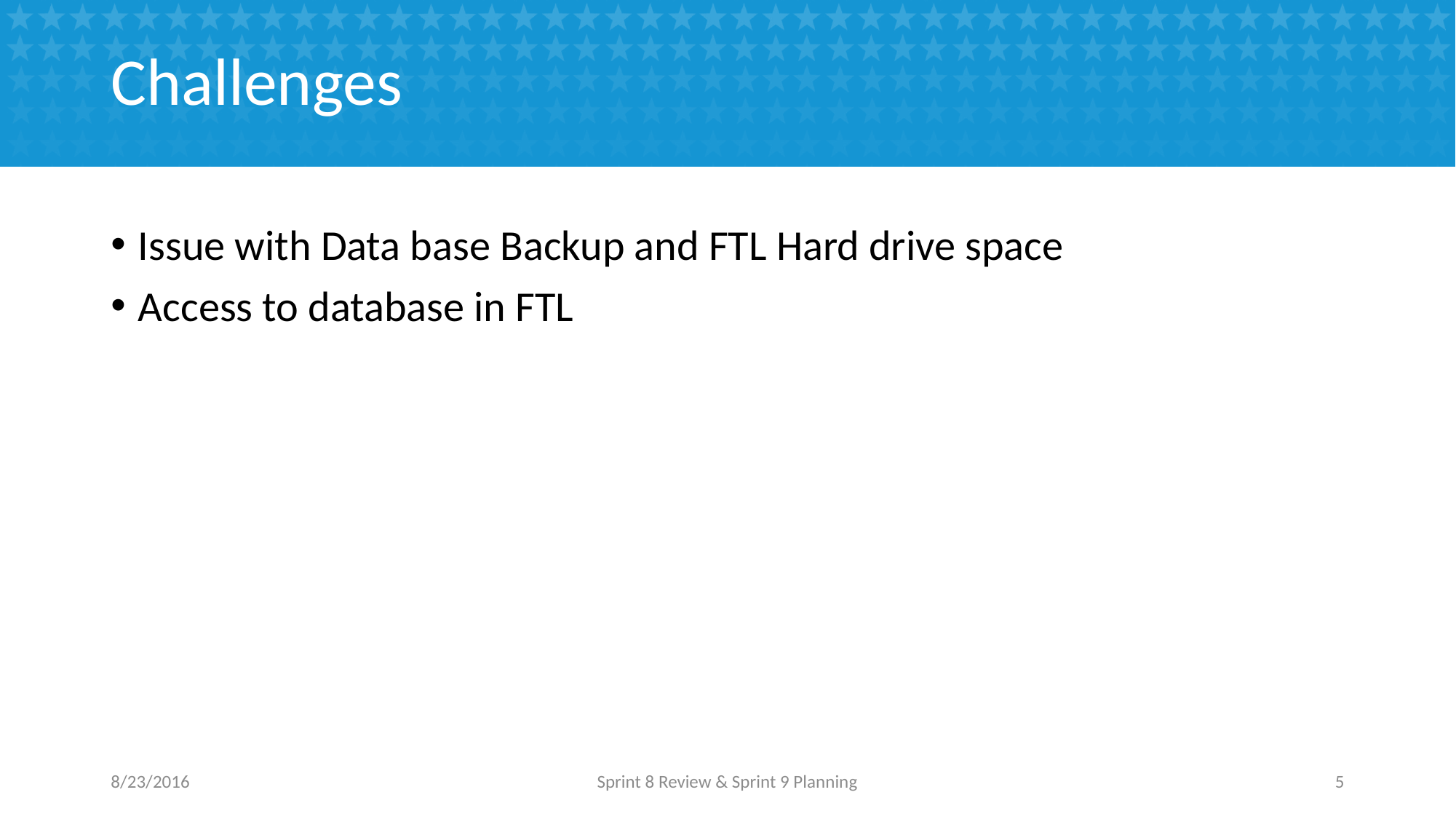

# Challenges
Issue with Data base Backup and FTL Hard drive space
Access to database in FTL
8/23/2016
Sprint 8 Review & Sprint 9 Planning
5